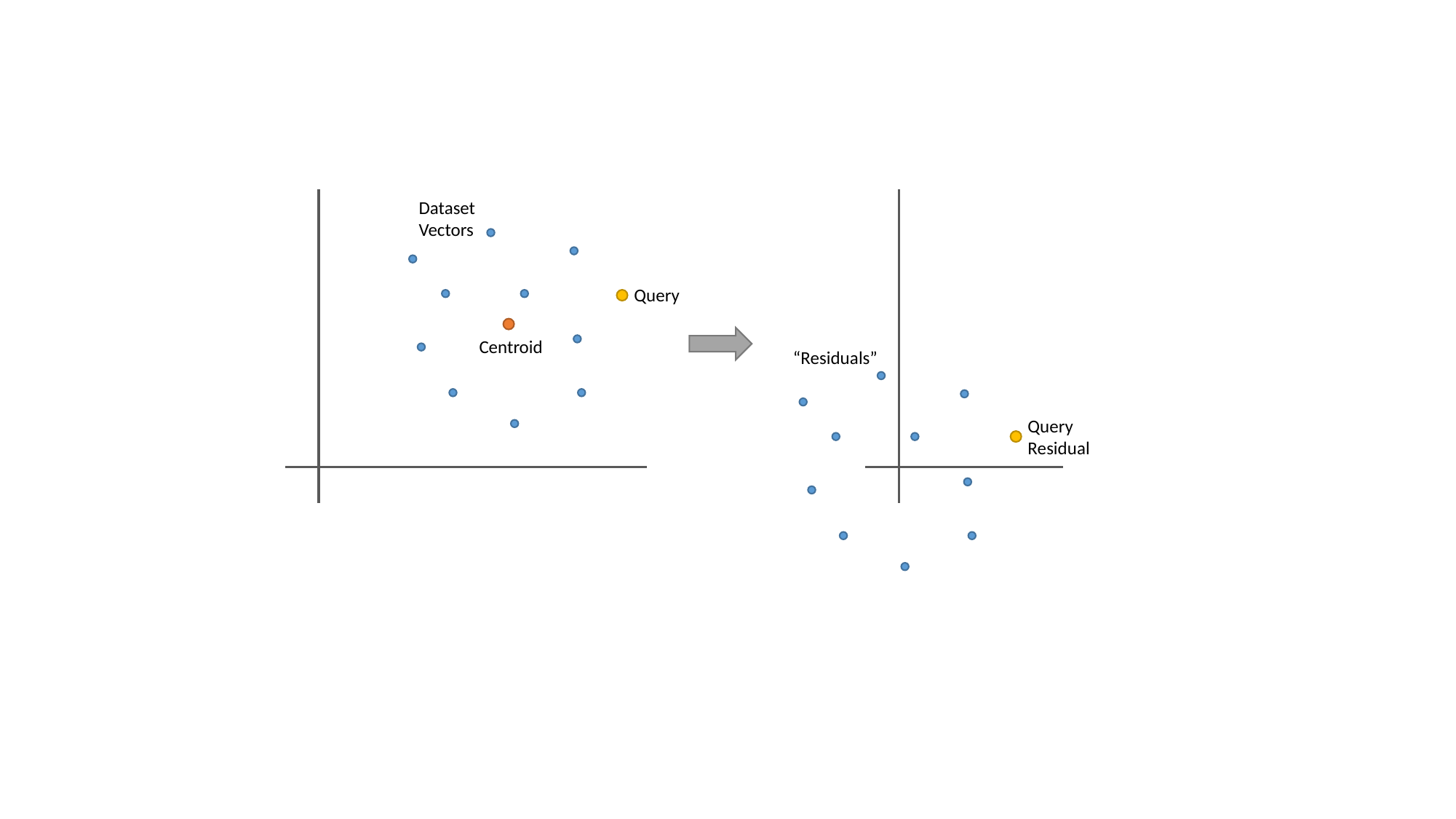

Dataset Vectors

Query

Centroid

“Residuals”

Query Residual